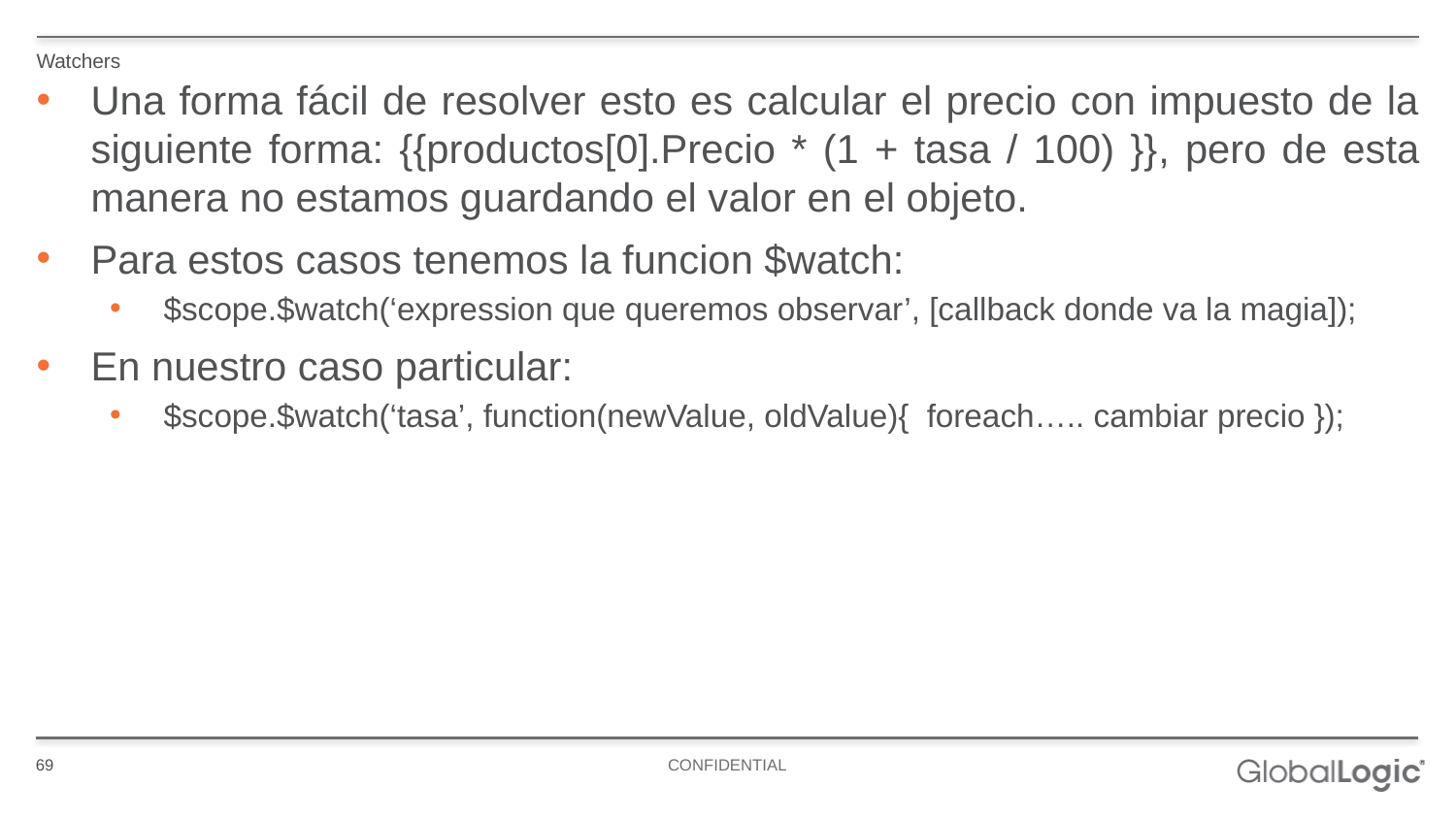

Watchers
Una forma fácil de resolver esto es calcular el precio con impuesto de la siguiente forma: {{productos[0].Precio * (1 + tasa / 100) }}, pero de esta manera no estamos guardando el valor en el objeto.
Para estos casos tenemos la funcion $watch:
$scope.$watch(‘expression que queremos observar’, [callback donde va la magia]);
En nuestro caso particular:
$scope.$watch(‘tasa’, function(newValue, oldValue){  foreach….. cambiar precio });